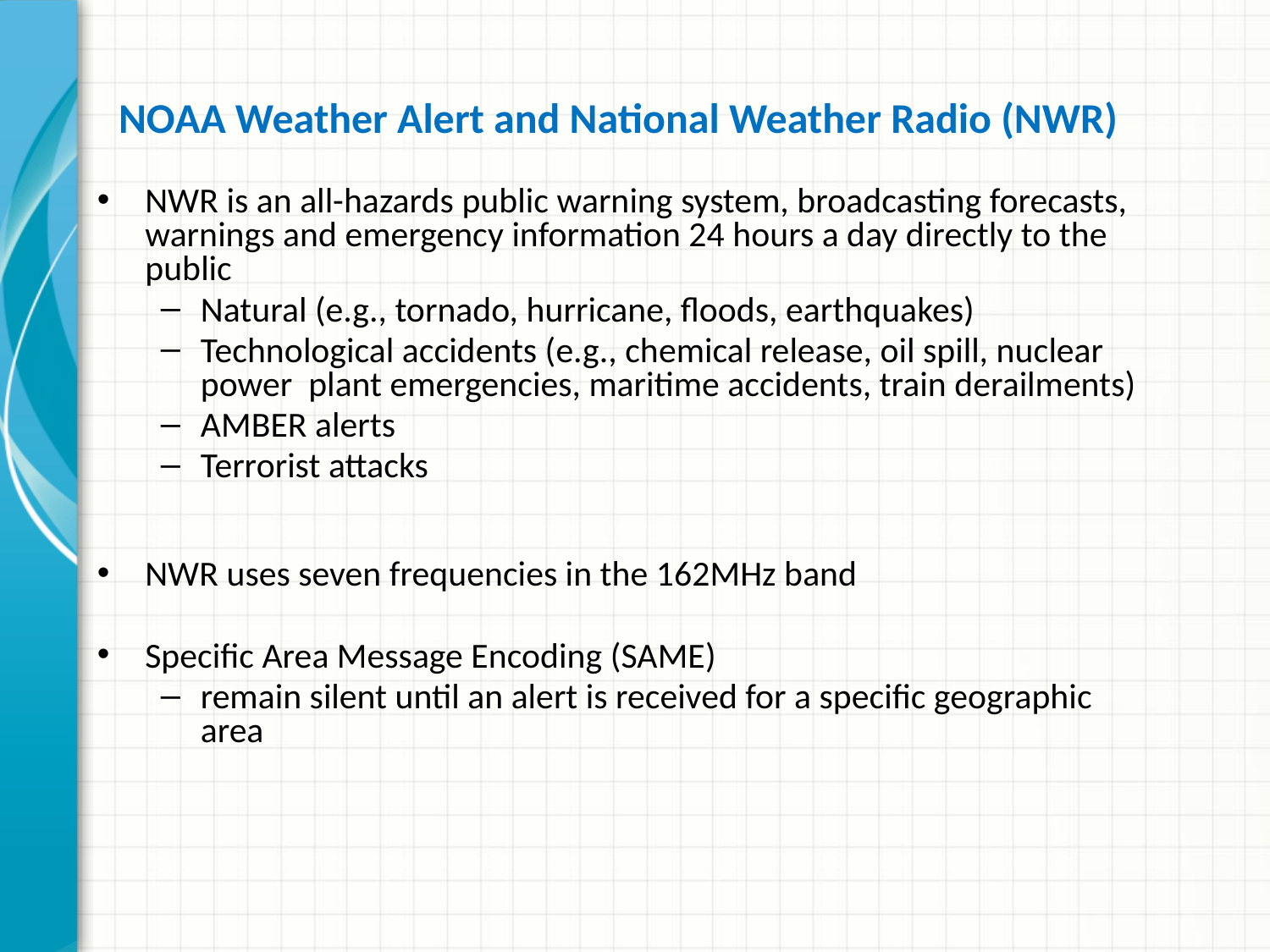

# NOAA Weather Alert and National Weather Radio (NWR)
NWR is an all-hazards public warning system, broadcasting forecasts, warnings and emergency information 24 hours a day directly to the public
Natural (e.g., tornado, hurricane, floods, earthquakes)
Technological accidents (e.g., chemical release, oil spill, nuclear power  plant emergencies, maritime accidents, train derailments)
AMBER alerts
Terrorist attacks

NWR uses seven frequencies in the 162MHz band

Specific Area Message Encoding (SAME)
remain silent until an alert is received for a specific geographic area